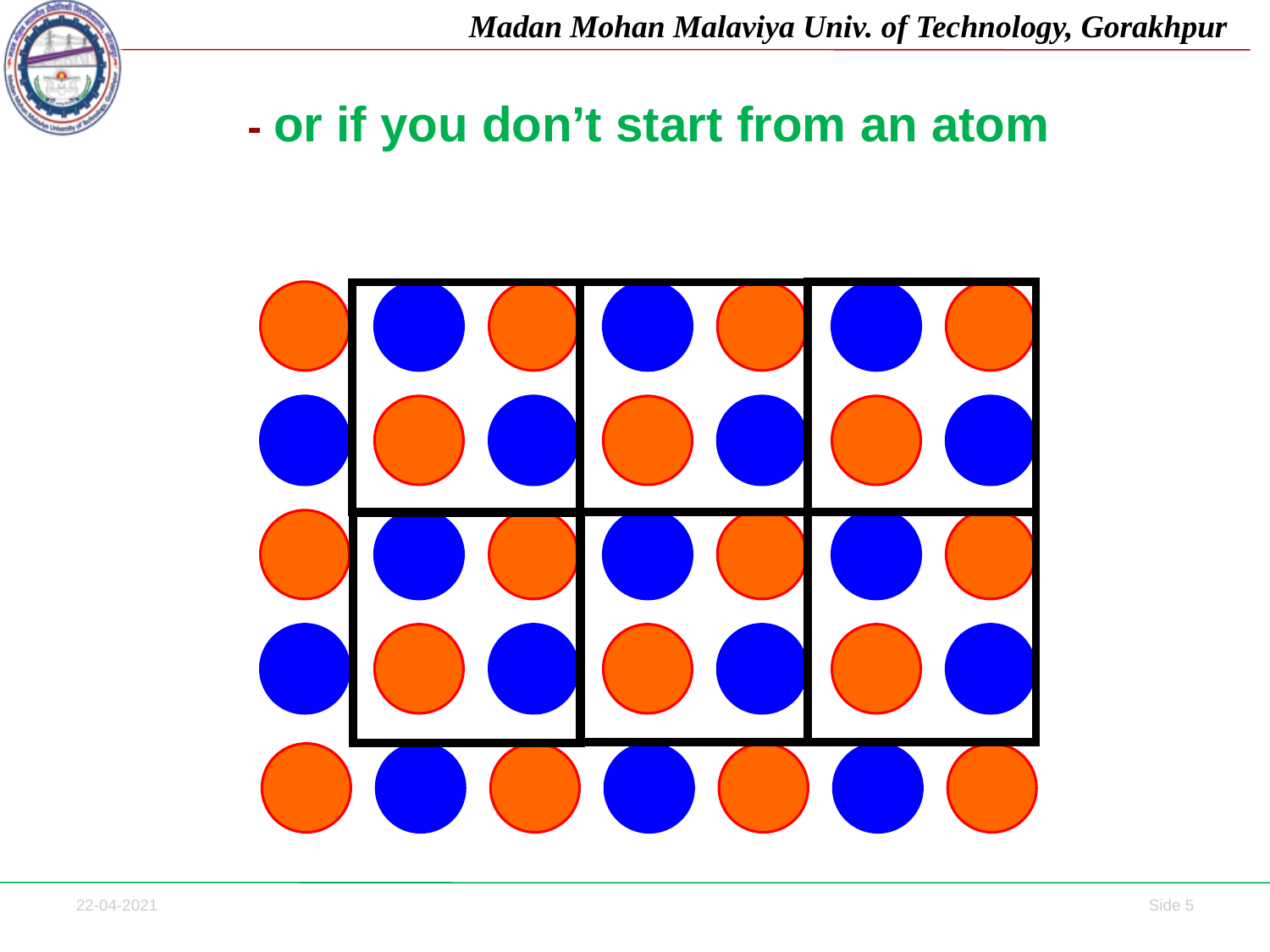

5
# - or if you don’t start from an atom